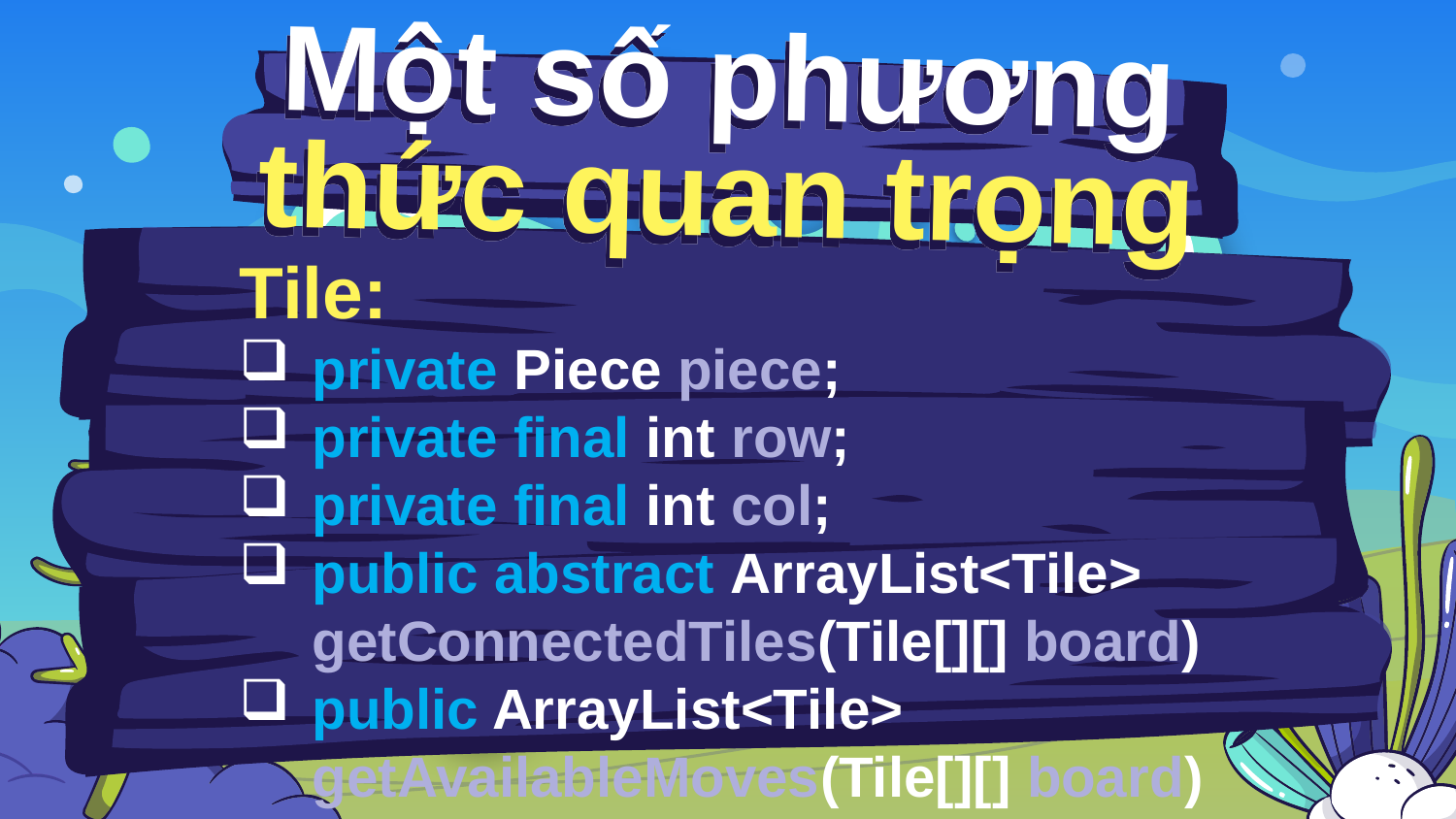

# Một số phương thức quan trọng

Tile:
private Piece piece;
private final int row;
private final int col;
public abstract ArrayList<Tile> getConnectedTiles(Tile[][] board)
public ArrayList<Tile> getAvailableMoves(Tile[][] board)